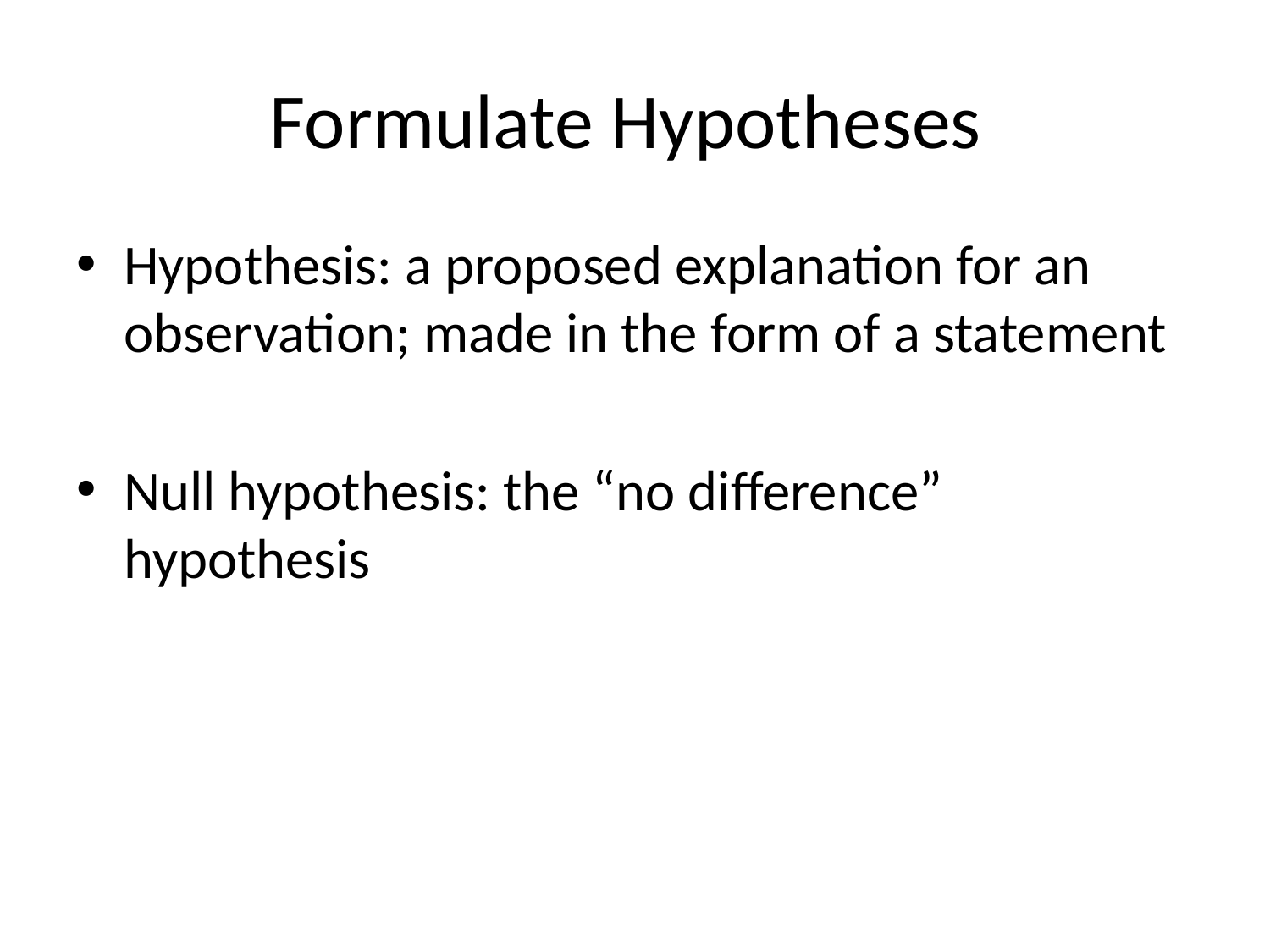

# Formulate Hypotheses
Hypothesis: a proposed explanation for an observation; made in the form of a statement

Null hypothesis: the “no difference” hypothesis